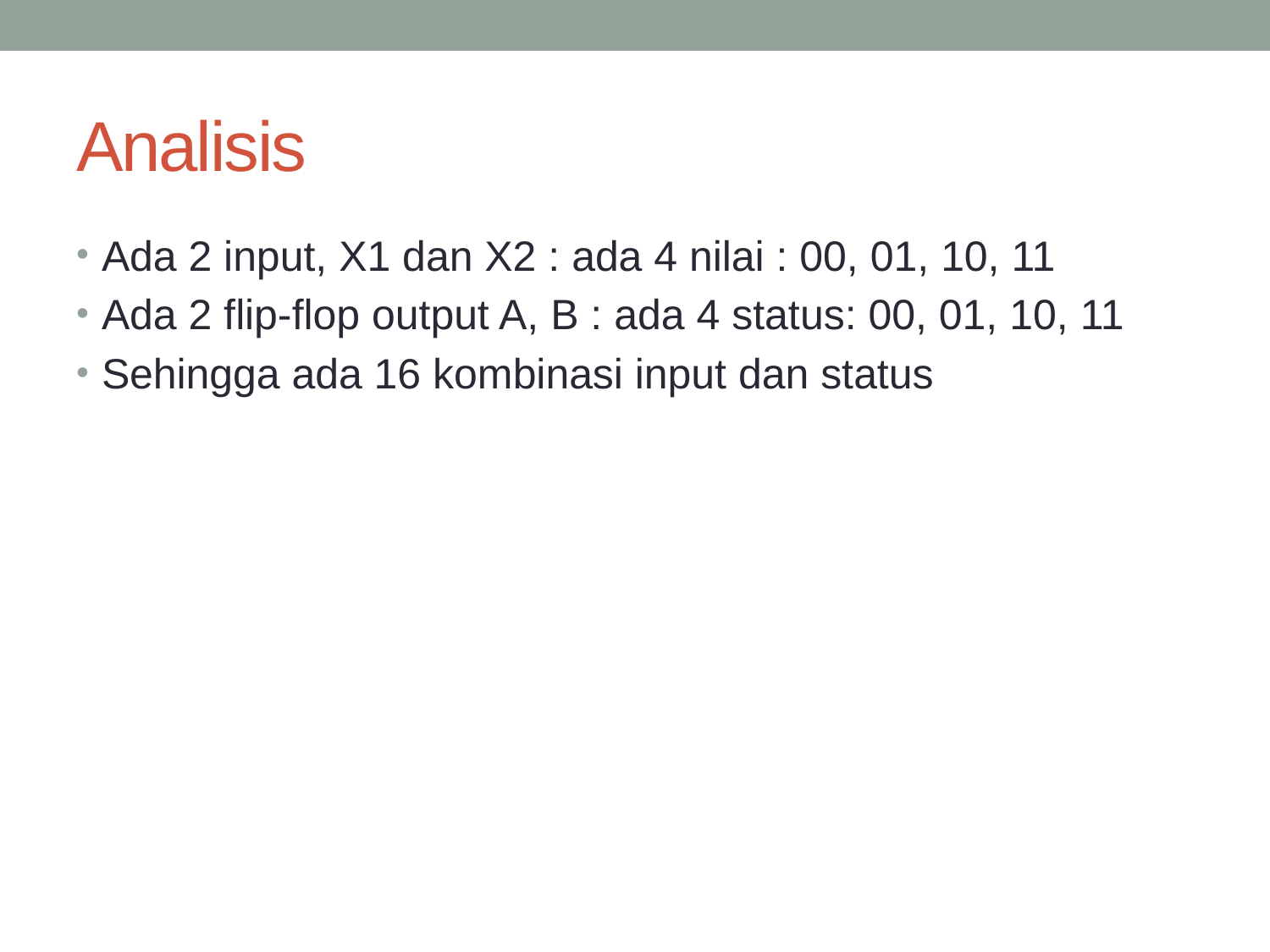

# Analisis
Ada 2 input, X1 dan X2 : ada 4 nilai : 00, 01, 10, 11
Ada 2 flip-flop output A, B : ada 4 status: 00, 01, 10, 11
Sehingga ada 16 kombinasi input dan status